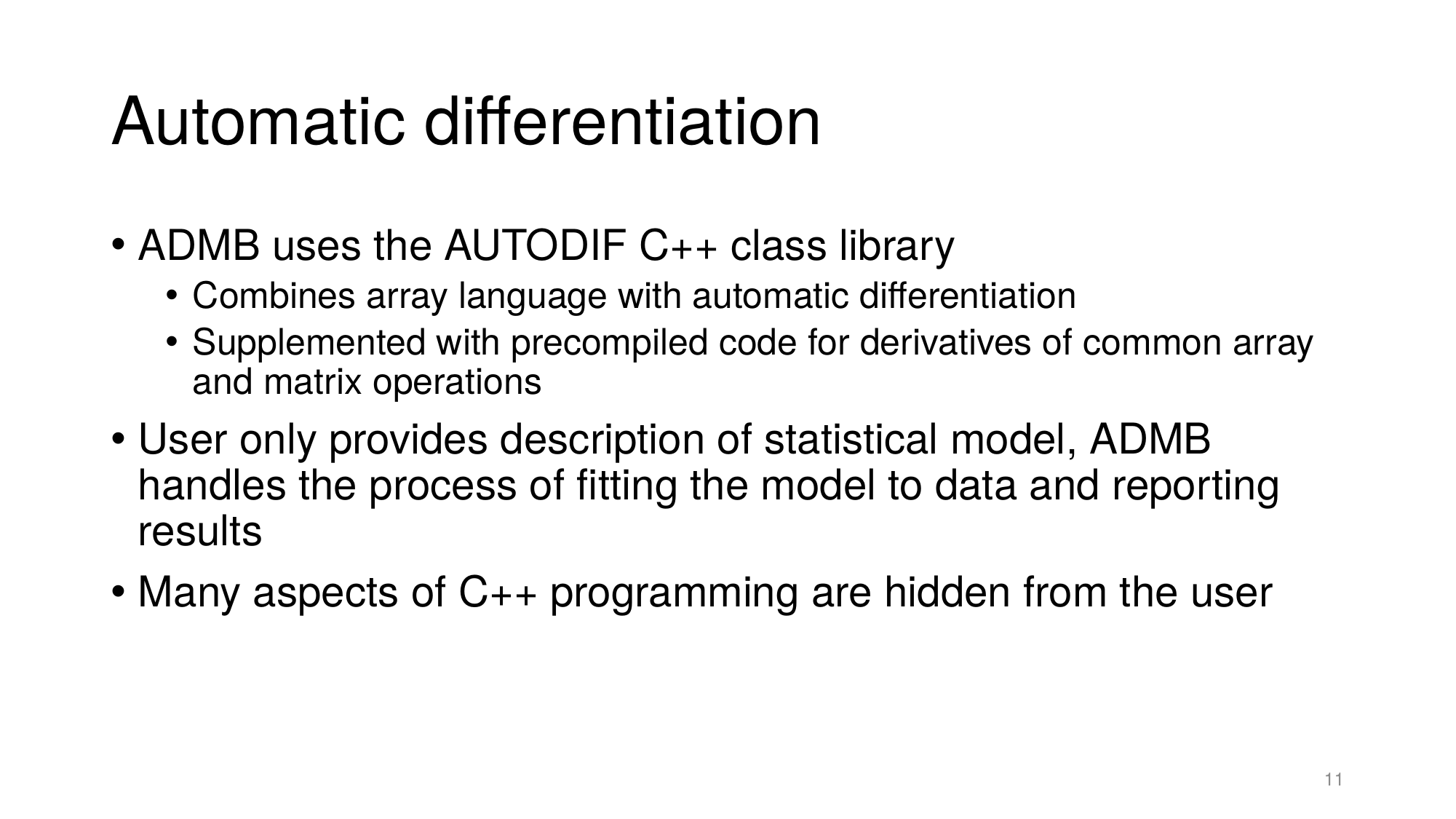

# Automatic differentiation
ADMB uses the AUTODIF C++ class library
Combines array language with automatic differentiation
Supplemented with precompiled code for derivatives of common array and matrix operations
User only provides description of statistical model, ADMB handles the process of fitting the model to data and reporting results
Many aspects of C++ programming are hidden from the user
11